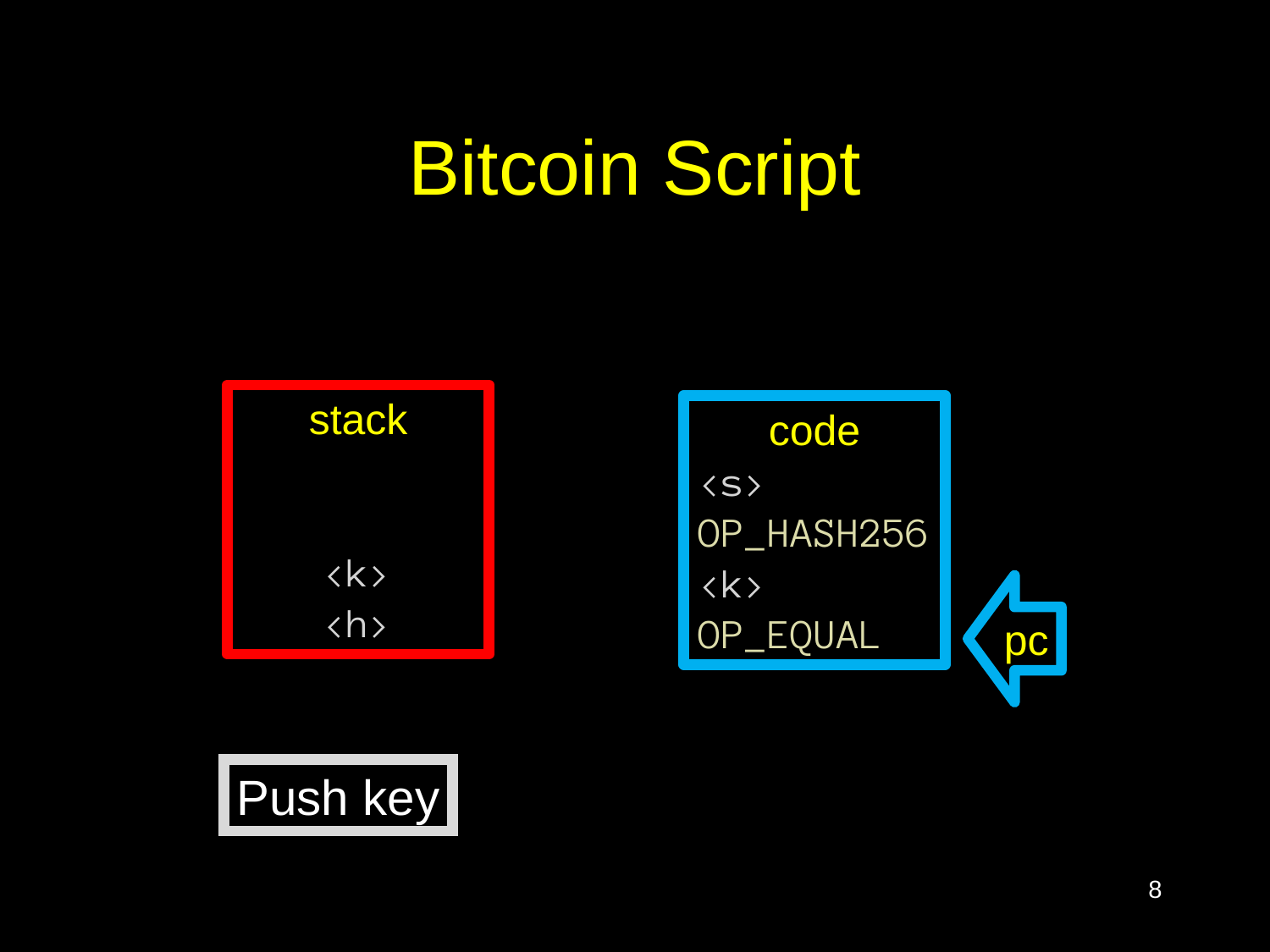

# Bitcoin Script
stack

<k>
<h>
code
<s>
OP_HASH256
<k>
OP_EQUAL
pc
Push key
8